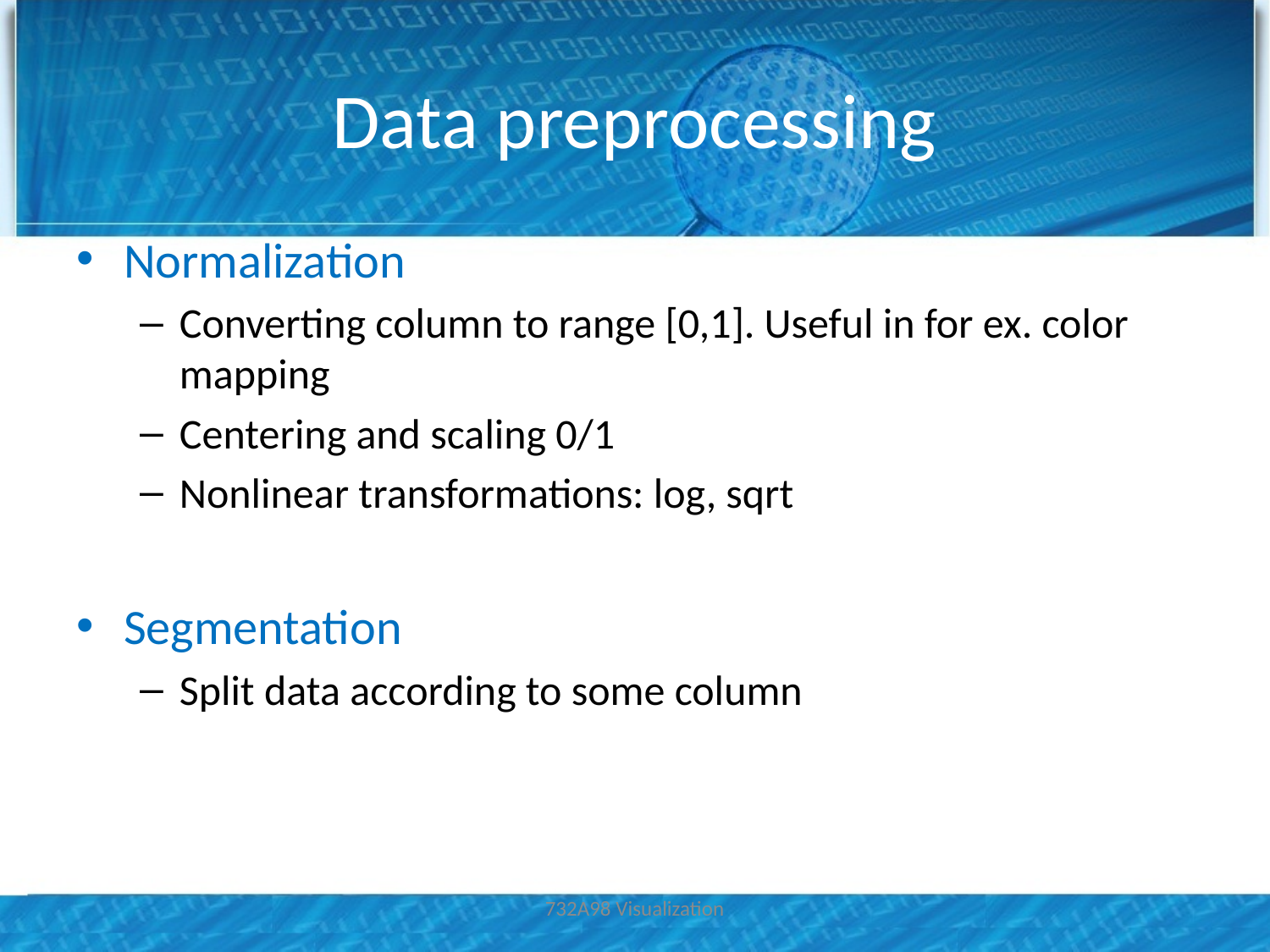

# Data preprocessing
Normalization
Converting column to range [0,1]. Useful in for ex. color mapping
Centering and scaling 0/1
Nonlinear transformations: log, sqrt

Segmentation
Split data according to some column

732A98 Visualization